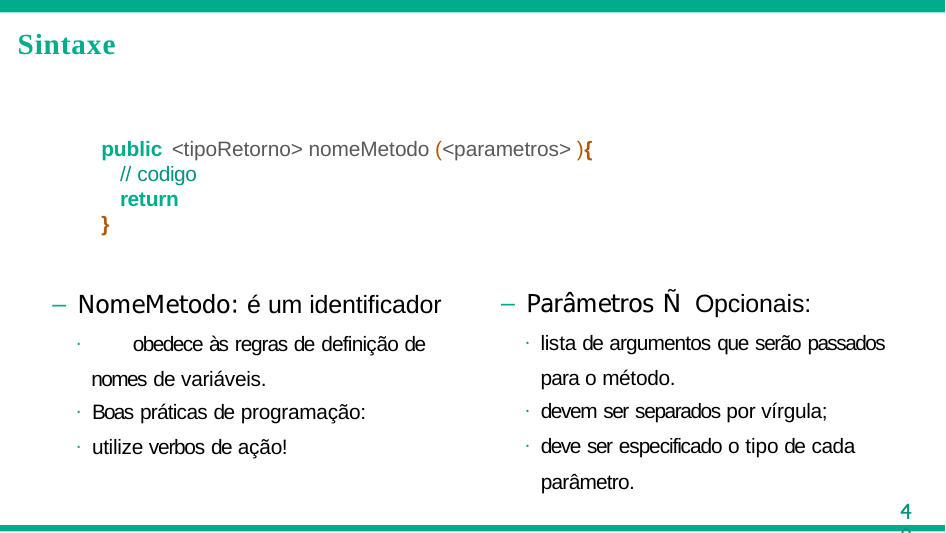

# Sintaxe
public <tipoRetorno> nomeMetodo (<parametros> ){
// codigo
return
}
Parâmetros Ñ Opcionais:
lista de argumentos que serão passados para o método.
devem ser separados por vírgula;
deve ser especificado o tipo de cada
NomeMetodo: é um identificador
	obedece às regras de definição de nomes de variáveis.
Boas práticas de programação:
utilize verbos de ação!
parâmetro.
48